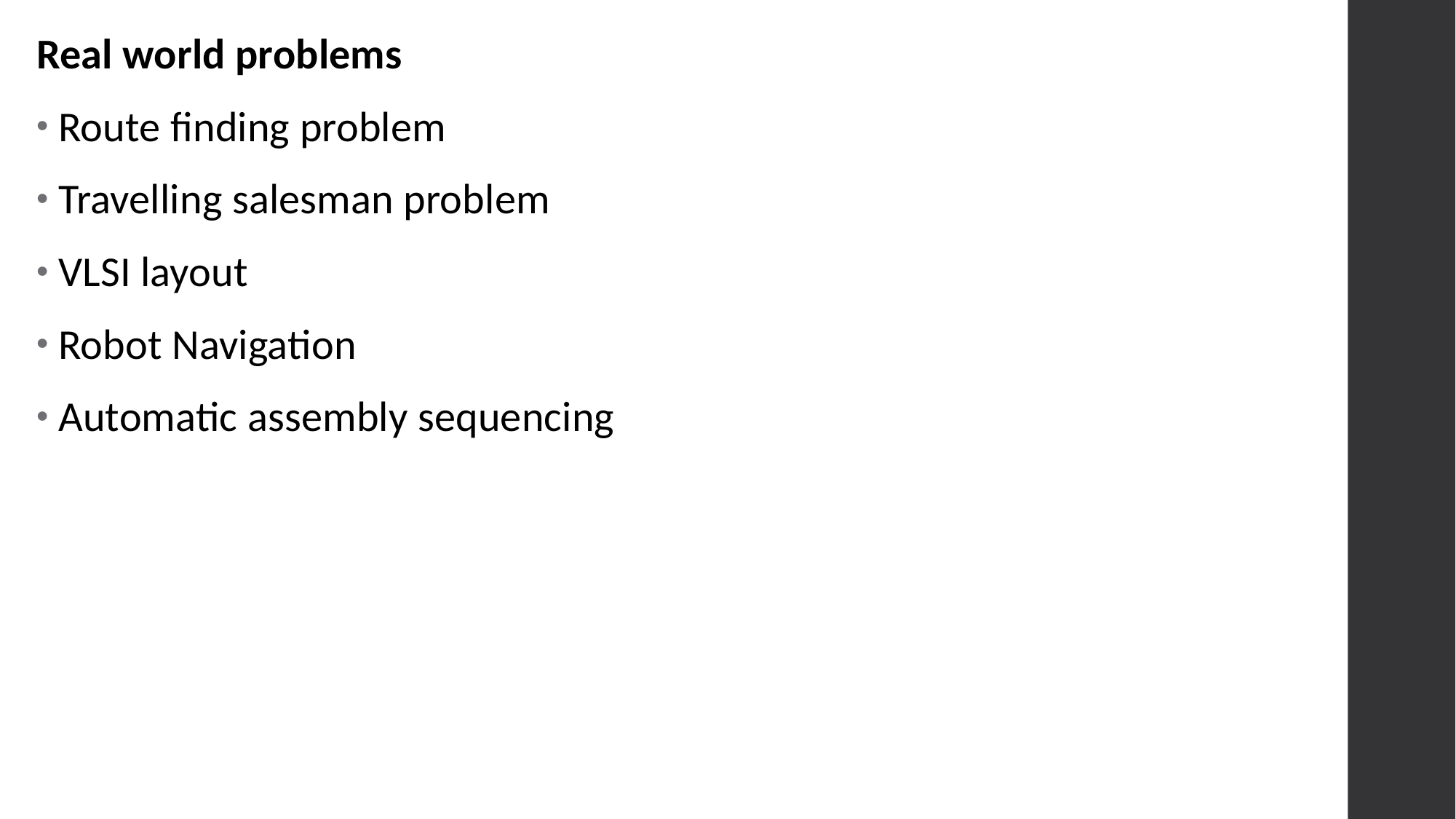

Real world problems
Route finding problem
Travelling salesman problem
VLSI layout
Robot Navigation
Automatic assembly sequencing